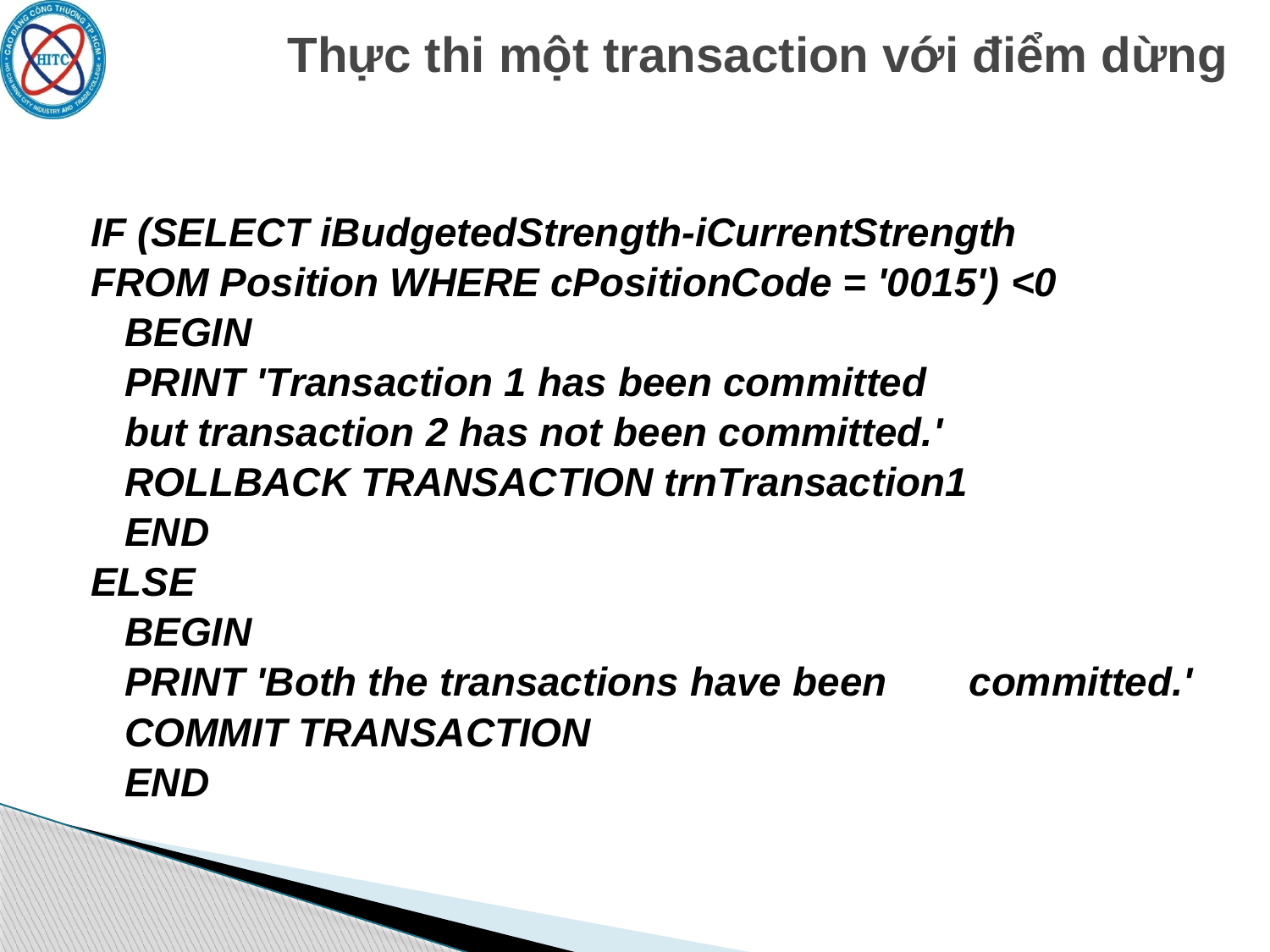

# Thực thi một transaction với điểm dừng
IF (SELECT iBudgetedStrength-iCurrentStrength
FROM Position WHERE cPositionCode = '0015') <0
	BEGIN
		PRINT 'Transaction 1 has been committed
		but transaction 2 has not been committed.'
		ROLLBACK TRANSACTION trnTransaction1
	END
ELSE
	BEGIN
		PRINT 'Both the transactions have been 	committed.'
		COMMIT TRANSACTION
	END